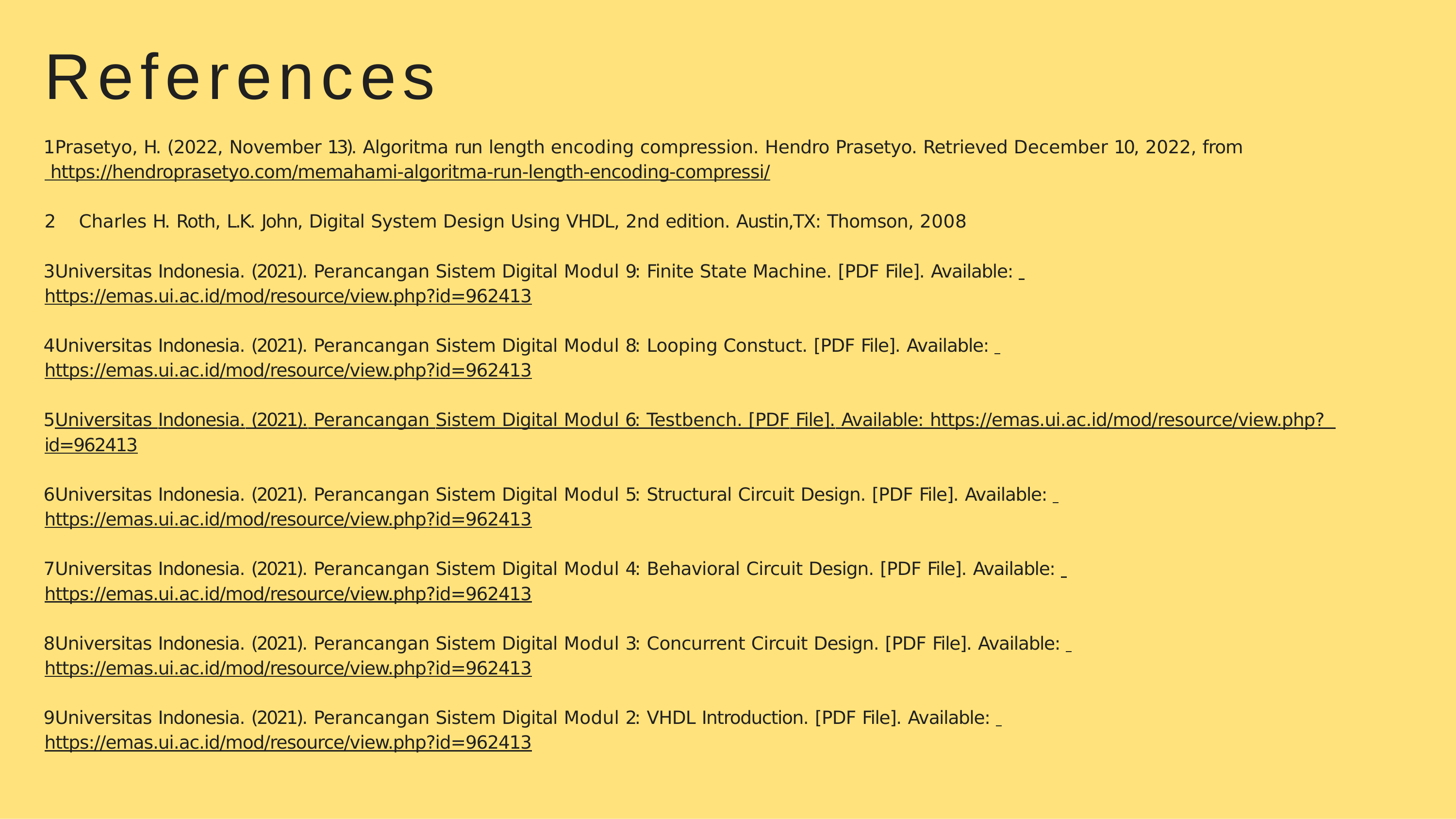

# References
Prasetyo, H. (2022, November 13). Algoritma run length encoding compression. Hendro Prasetyo. Retrieved December 10, 2022, from  https://hendroprasetyo.com/memahami-algoritma-run-length-encoding-compressi/

Charles H. Roth, L.K. John, Digital System Design Using VHDL, 2nd edition. Austin,TX: Thomson, 2008

Universitas Indonesia. (2021). Perancangan Sistem Digital Modul 9: Finite State Machine. [PDF File]. Available:  https://emas.ui.ac.id/mod/resource/view.php?id=962413

Universitas Indonesia. (2021). Perancangan Sistem Digital Modul 8: Looping Constuct. [PDF File]. Available:  https://emas.ui.ac.id/mod/resource/view.php?id=962413

Universitas Indonesia. (2021). Perancangan Sistem Digital Modul 6: Testbench. [PDF File]. Available: https://emas.ui.ac.id/mod/resource/view.php?  id=962413

Universitas Indonesia. (2021). Perancangan Sistem Digital Modul 5: Structural Circuit Design. [PDF File]. Available:  https://emas.ui.ac.id/mod/resource/view.php?id=962413

Universitas Indonesia. (2021). Perancangan Sistem Digital Modul 4: Behavioral Circuit Design. [PDF File]. Available:  https://emas.ui.ac.id/mod/resource/view.php?id=962413

Universitas Indonesia. (2021). Perancangan Sistem Digital Modul 3: Concurrent Circuit Design. [PDF File]. Available:  https://emas.ui.ac.id/mod/resource/view.php?id=962413

Universitas Indonesia. (2021). Perancangan Sistem Digital Modul 2: VHDL Introduction. [PDF File]. Available:  https://emas.ui.ac.id/mod/resource/view.php?id=962413